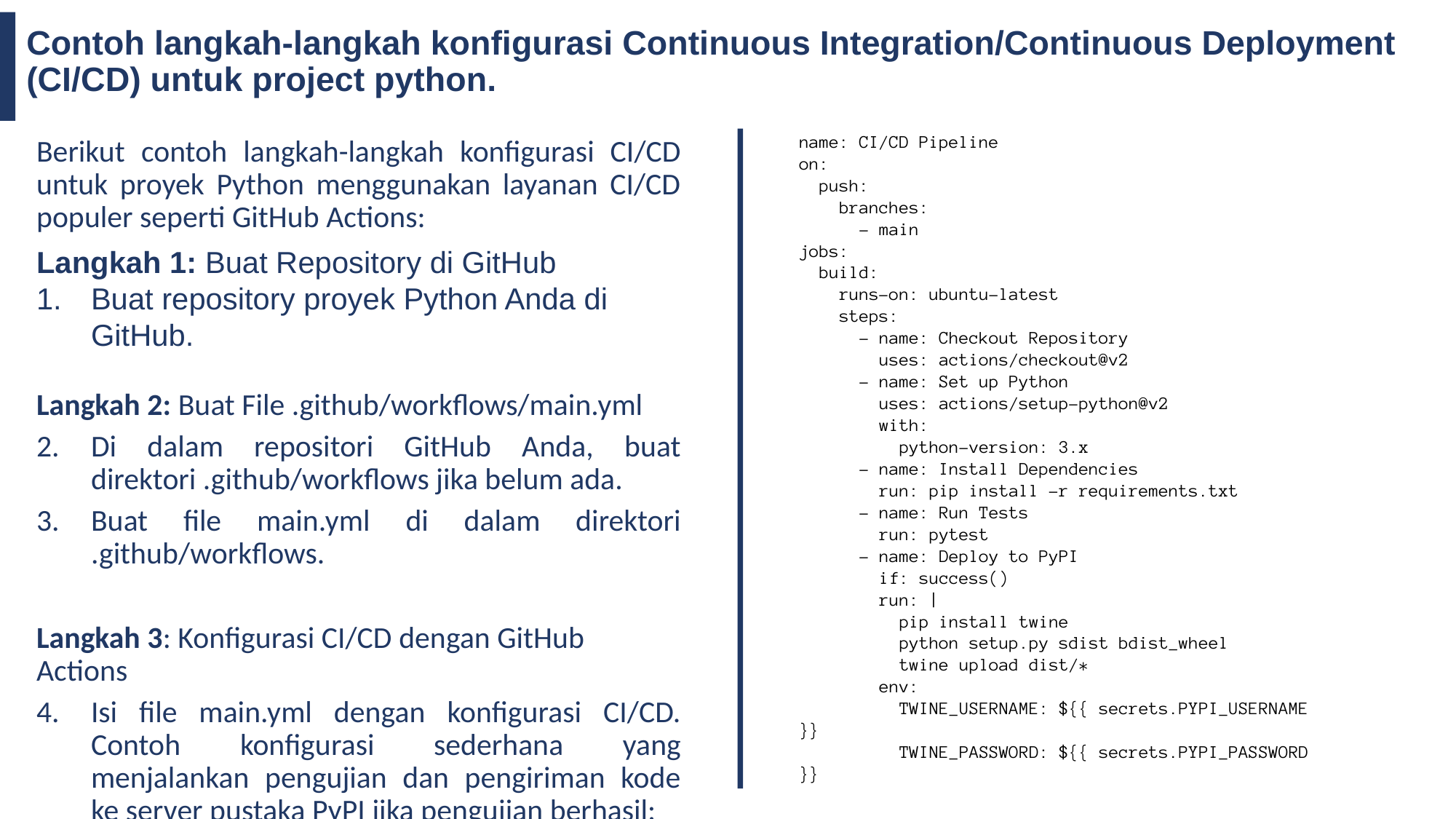

Contoh langkah-langkah konfigurasi Continuous Integration/Continuous Deployment (CI/CD) untuk project python.
name: CI/CD Pipeline
on:
  push:
    branches:
      - main
jobs:
  build:
    runs-on: ubuntu-latest
    steps:
      - name: Checkout Repository
        uses: actions/checkout@v2
      - name: Set up Python
        uses: actions/setup-python@v2
        with:
          python-version: 3.x
      - name: Install Dependencies
        run: pip install -r requirements.txt
      - name: Run Tests
        run: pytest
      - name: Deploy to PyPI
        if: success()
        run: |
          pip install twine
          python setup.py sdist bdist_wheel
          twine upload dist/*
        env:
          TWINE_USERNAME: ${{ secrets.PYPI_USERNAME }}
          TWINE_PASSWORD: ${{ secrets.PYPI_PASSWORD }}

Berikut contoh langkah-langkah konfigurasi CI/CD untuk proyek Python menggunakan layanan CI/CD populer seperti GitHub Actions:
Langkah 1: Buat Repository di GitHub
Buat repository proyek Python Anda di GitHub.

Langkah 2: Buat File .github/workflows/main.yml
Di dalam repositori GitHub Anda, buat direktori .github/workflows jika belum ada.
Buat file main.yml di dalam direktori .github/workflows.

Langkah 3: Konfigurasi CI/CD dengan GitHub Actions
Isi file main.yml dengan konfigurasi CI/CD. Contoh konfigurasi sederhana yang menjalankan pengujian dan pengiriman kode ke server pustaka PyPI jika pengujian berhasil: